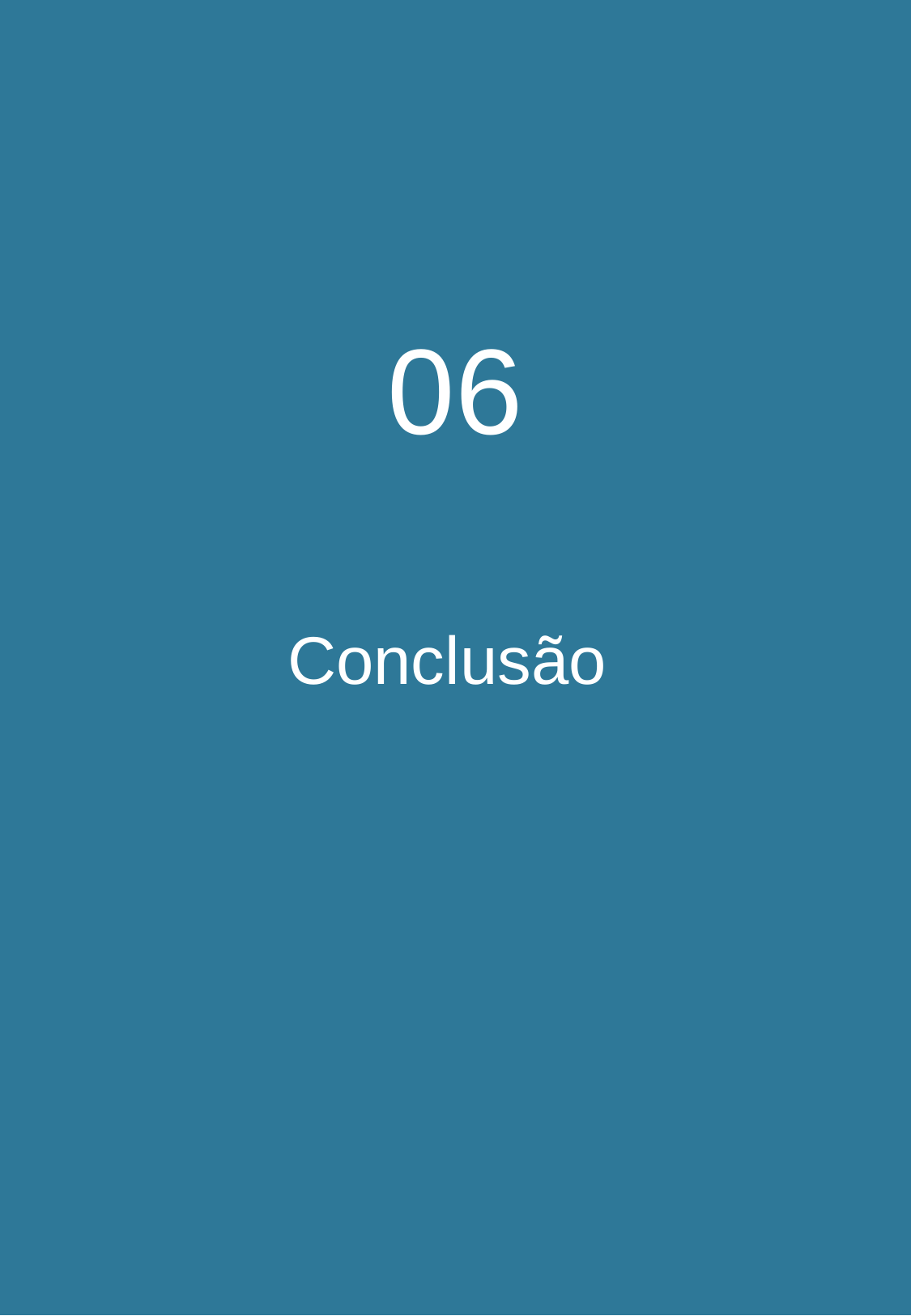

06
Conclusão
O Futuro da Saúde com a IA - Rosanay Pititinga
16